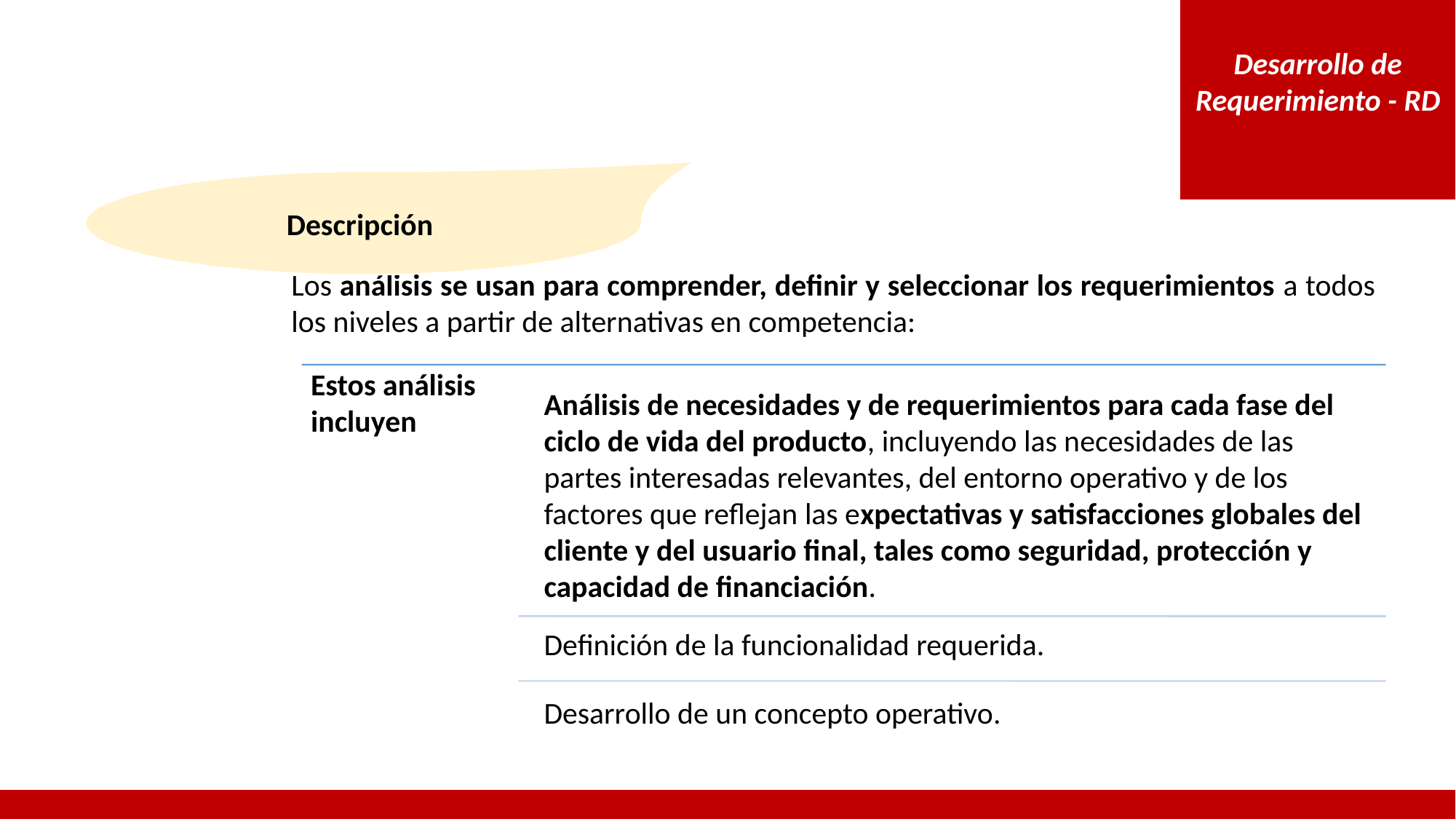

Desarrollo de Requerimiento - RD

Descripción
Los análisis se usan para comprender, definir y seleccionar los requerimientos a todos los niveles a partir de alternativas en competencia:
Estos análisis incluyen
Análisis de necesidades y de requerimientos para cada fase del ciclo de vida del producto, incluyendo las necesidades de las partes interesadas relevantes, del entorno operativo y de los factores que reflejan las expectativas y satisfacciones globales del cliente y del usuario final, tales como seguridad, protección y capacidad de financiación.
Desarrollo de un concepto operativo.
Definición de la funcionalidad requerida.